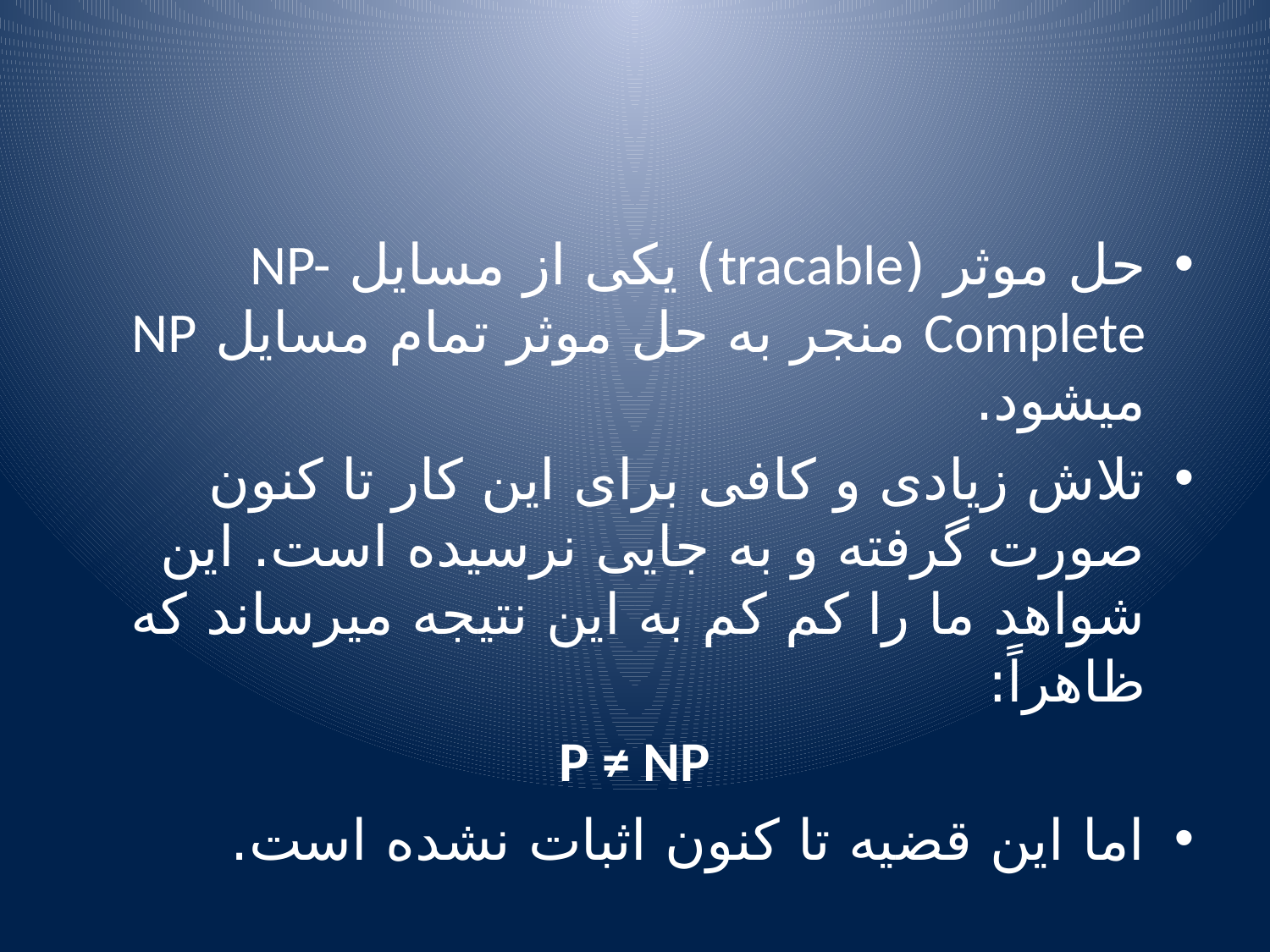

#
حل موثر (tracable) یکی از مسایل NP-Complete منجر به حل موثر تمام مسایل NP میشود.
تلاش زیادی و کافی برای این کار تا کنون صورت گرفته و به جایی نرسیده است. این شواهد ما را کم کم به این نتیجه میرساند که ظاهراً:
P ≠ NP
اما این قضیه تا کنون اثبات نشده است.